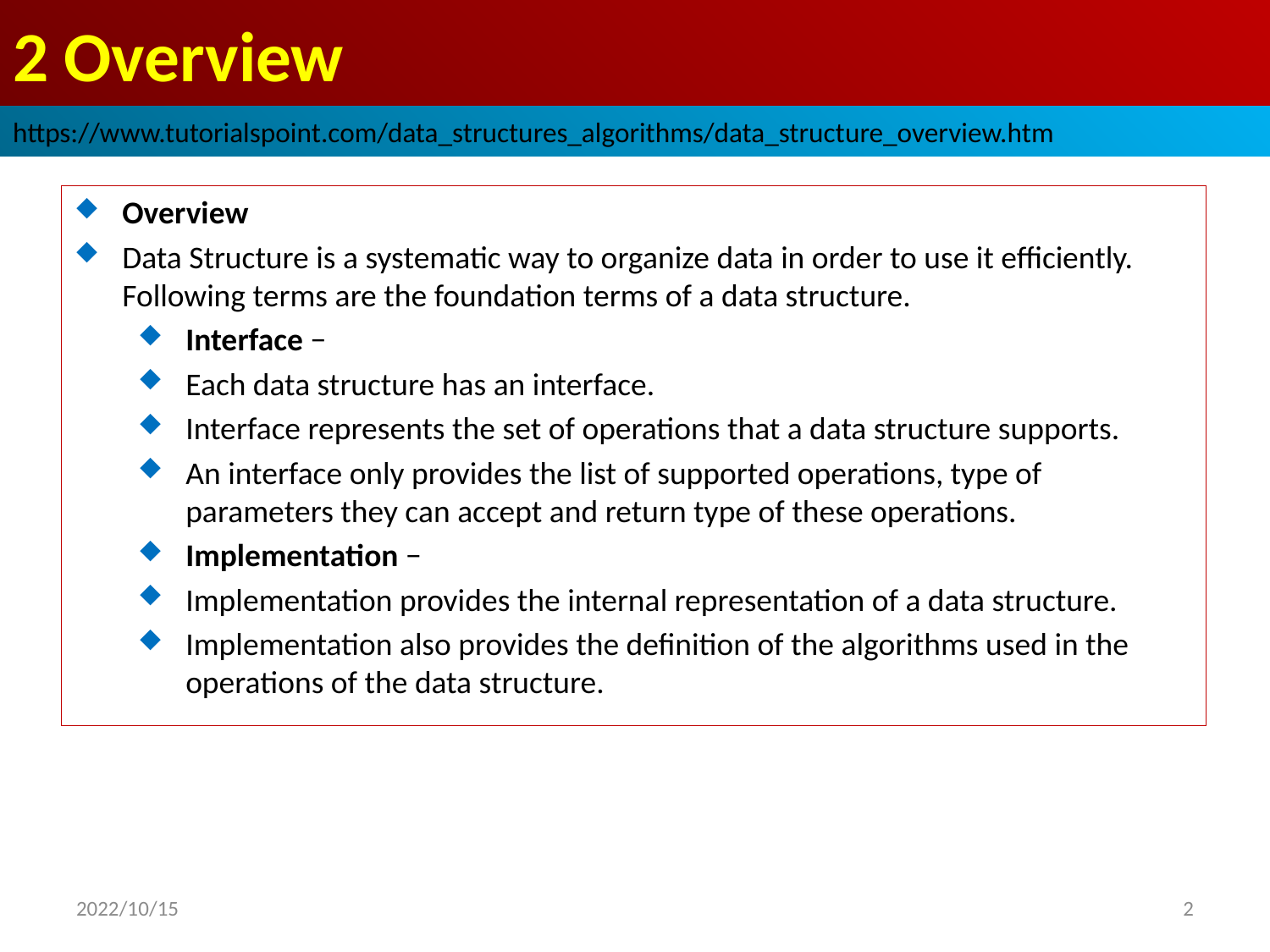

# 2 Overview
https://www.tutorialspoint.com/data_structures_algorithms/data_structure_overview.htm
Overview
Data Structure is a systematic way to organize data in order to use it efficiently. Following terms are the foundation terms of a data structure.
Interface −
Each data structure has an interface.
Interface represents the set of operations that a data structure supports.
An interface only provides the list of supported operations, type of parameters they can accept and return type of these operations.
Implementation −
Implementation provides the internal representation of a data structure.
Implementation also provides the definition of the algorithms used in the operations of the data structure.
2022/10/15
2